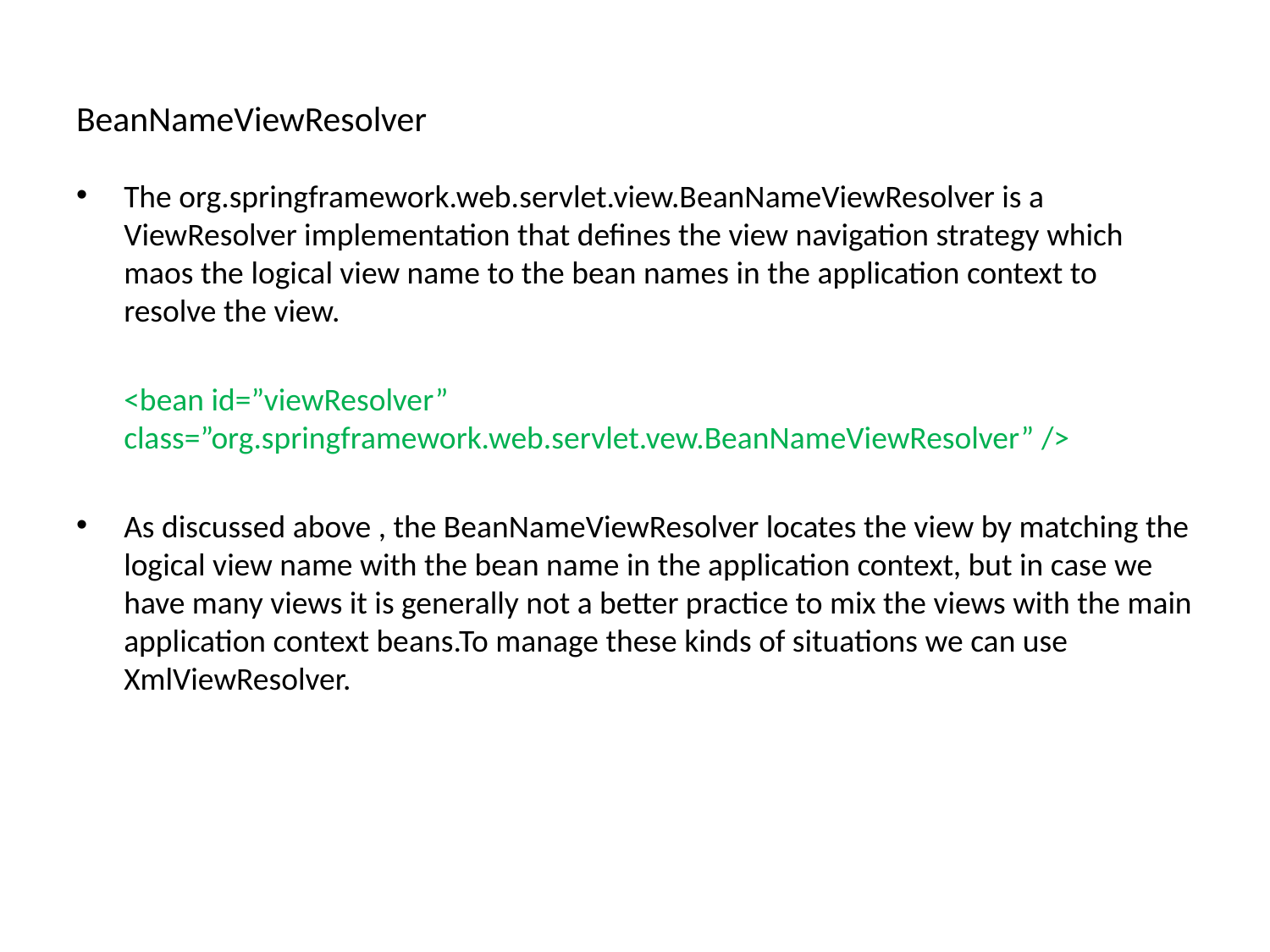

# BeanNameViewResolver
The org.springframework.web.servlet.view.BeanNameViewResolver is a ViewResolver implementation that defines the view navigation strategy which maos the logical view name to the bean names in the application context to resolve the view.

	<bean id=”viewResolver” class=”org.springframework.web.servlet.vew.BeanNameViewResolver” />

As discussed above , the BeanNameViewResolver locates the view by matching the logical view name with the bean name in the application context, but in case we have many views it is generally not a better practice to mix the views with the main application context beans.To manage these kinds of situations we can use XmlViewResolver.